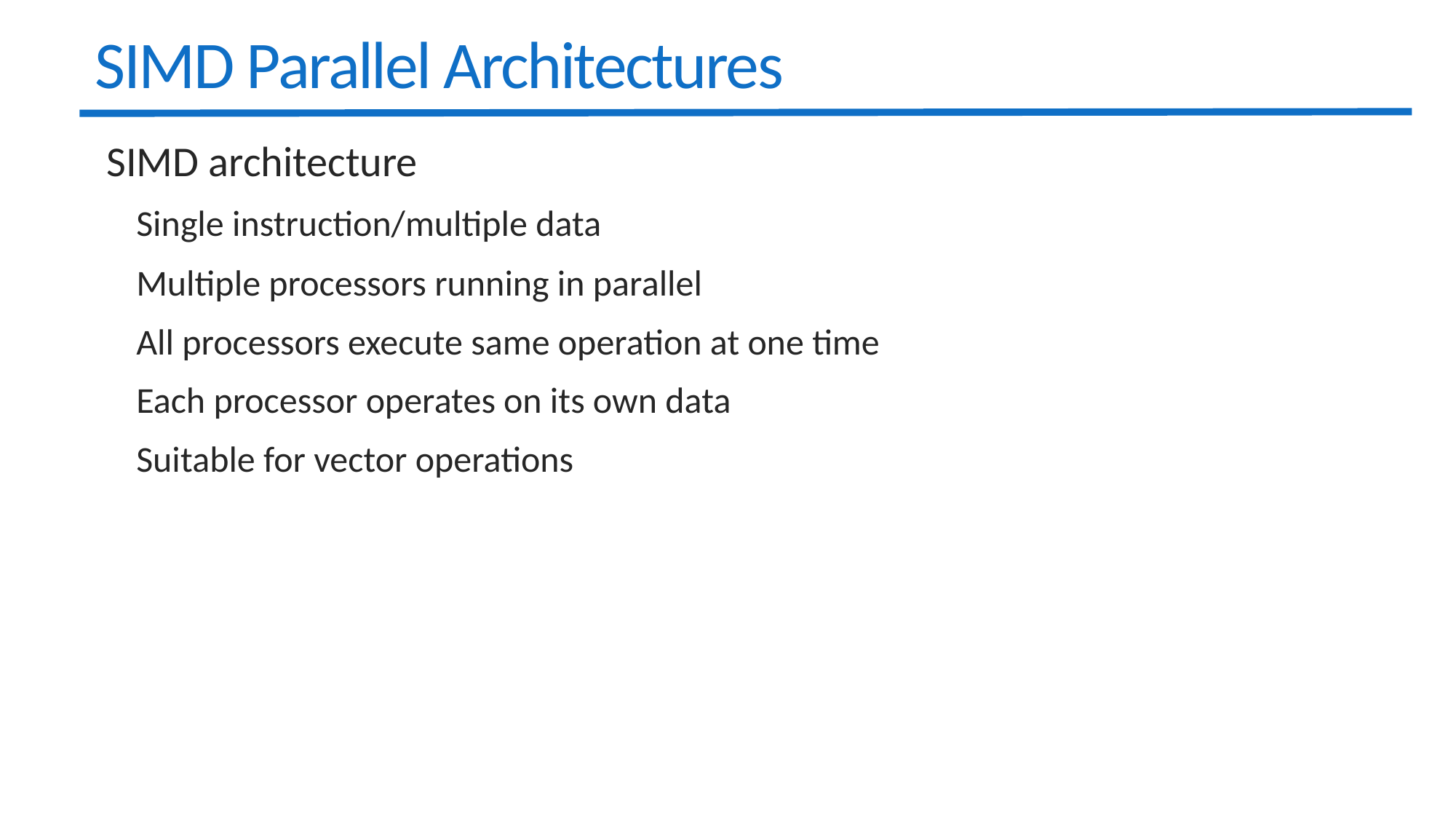

# SIMD Parallel Architectures
SIMD architecture
Single instruction/multiple data
Multiple processors running in parallel
All processors execute same operation at one time
Each processor operates on its own data
Suitable for vector operations